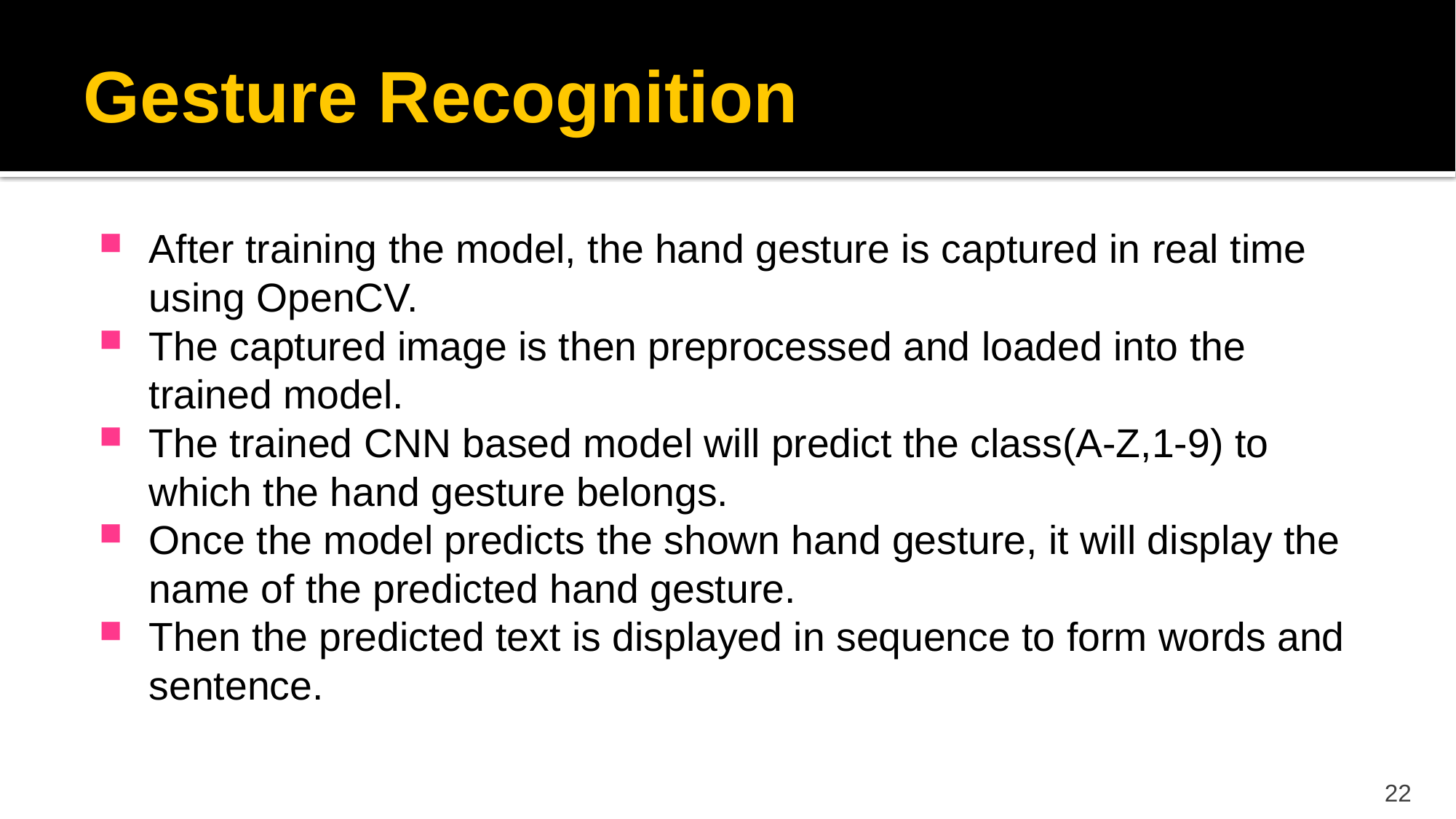

# Gesture Recognition
After training the model, the hand gesture is captured in real time using OpenCV.
The captured image is then preprocessed and loaded into the trained model.
The trained CNN based model will predict the class(A-Z,1-9) to which the hand gesture belongs.
Once the model predicts the shown hand gesture, it will display the name of the predicted hand gesture.
Then the predicted text is displayed in sequence to form words and sentence.

22